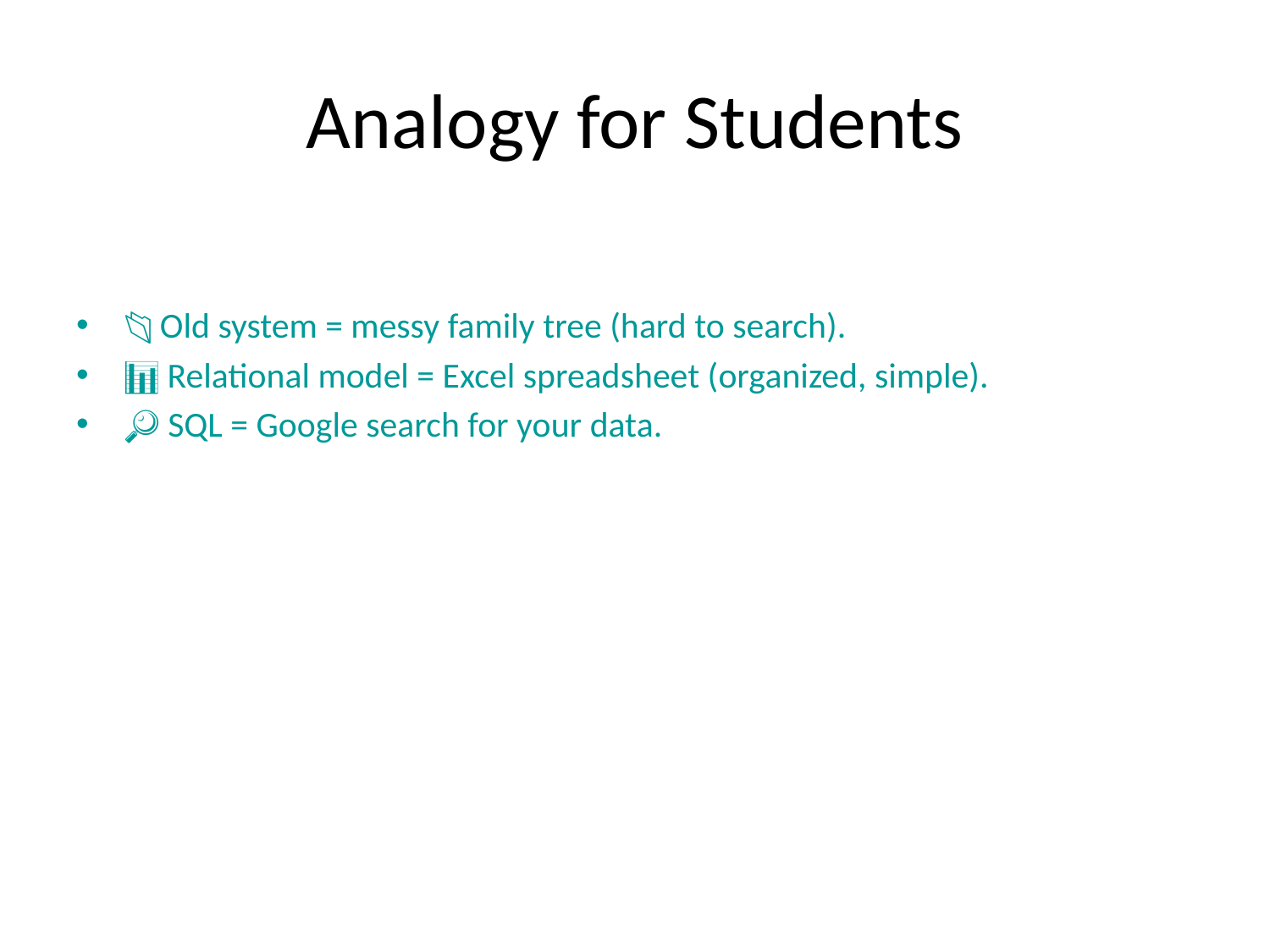

# Analogy for Students

📂 Old system = messy family tree (hard to search).
📊 Relational model = Excel spreadsheet (organized, simple).
🔎 SQL = Google search for your data.